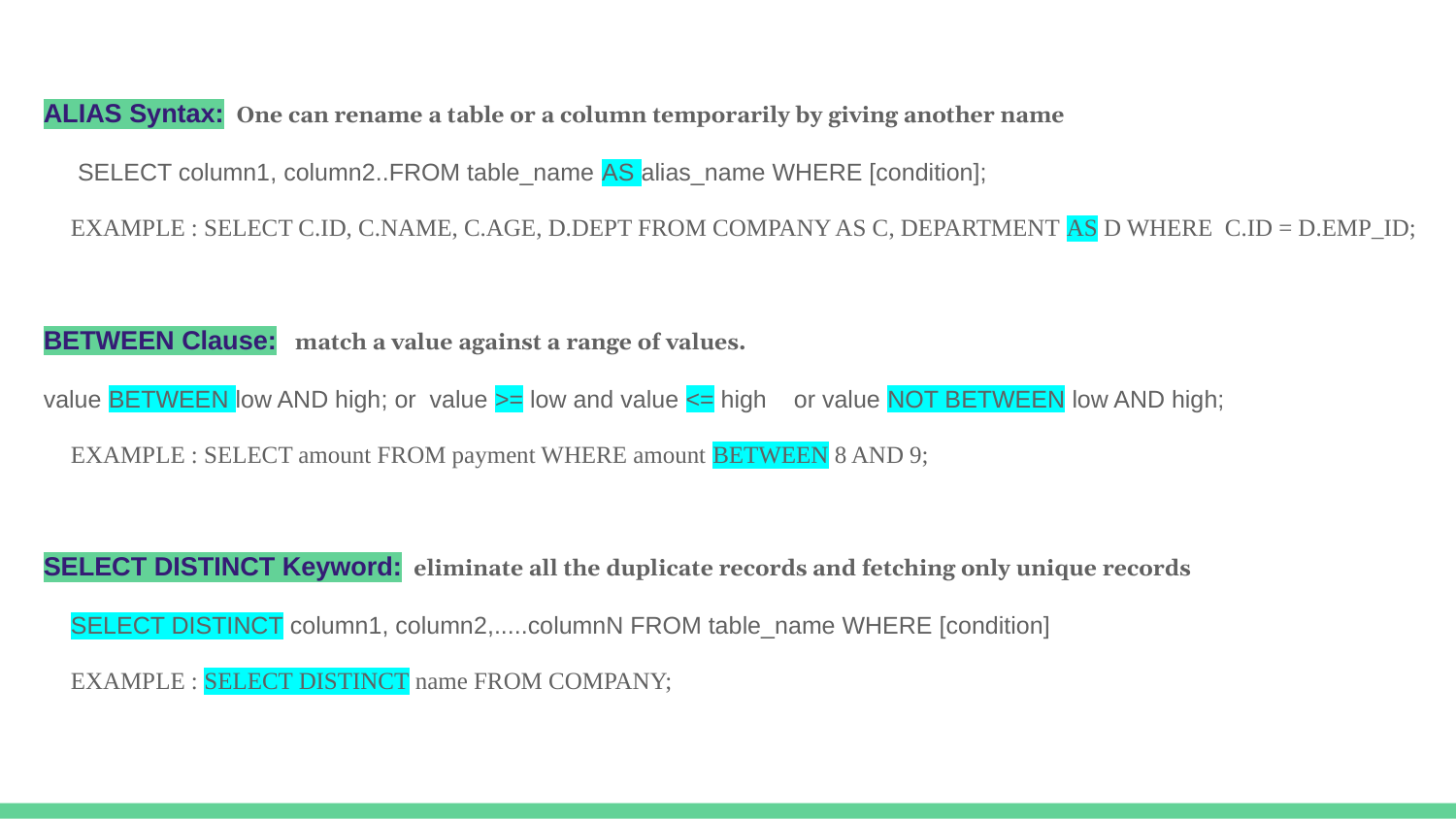

ALIAS Syntax:  One can rename a table or a column temporarily by giving another name
     SELECT column1, column2..FROM table_name AS alias_name WHERE [condition];
    EXAMPLE : SELECT C.ID, C.NAME, C.AGE, D.DEPT FROM COMPANY AS C, DEPARTMENT AS D WHERE  C.ID = D.EMP_ID;

BETWEEN Clause:   match a value against a range of values.
value BETWEEN low AND high; or  value >= low and value <= high    or value NOT BETWEEN low AND high;
    EXAMPLE : SELECT amount FROM payment WHERE amount BETWEEN 8 AND 9;

SELECT DISTINCT Keyword:  eliminate all the duplicate records and fetching only unique records
    SELECT DISTINCT column1, column2,.....columnN FROM table_name WHERE [condition]
    EXAMPLE : SELECT DISTINCT name FROM COMPANY;